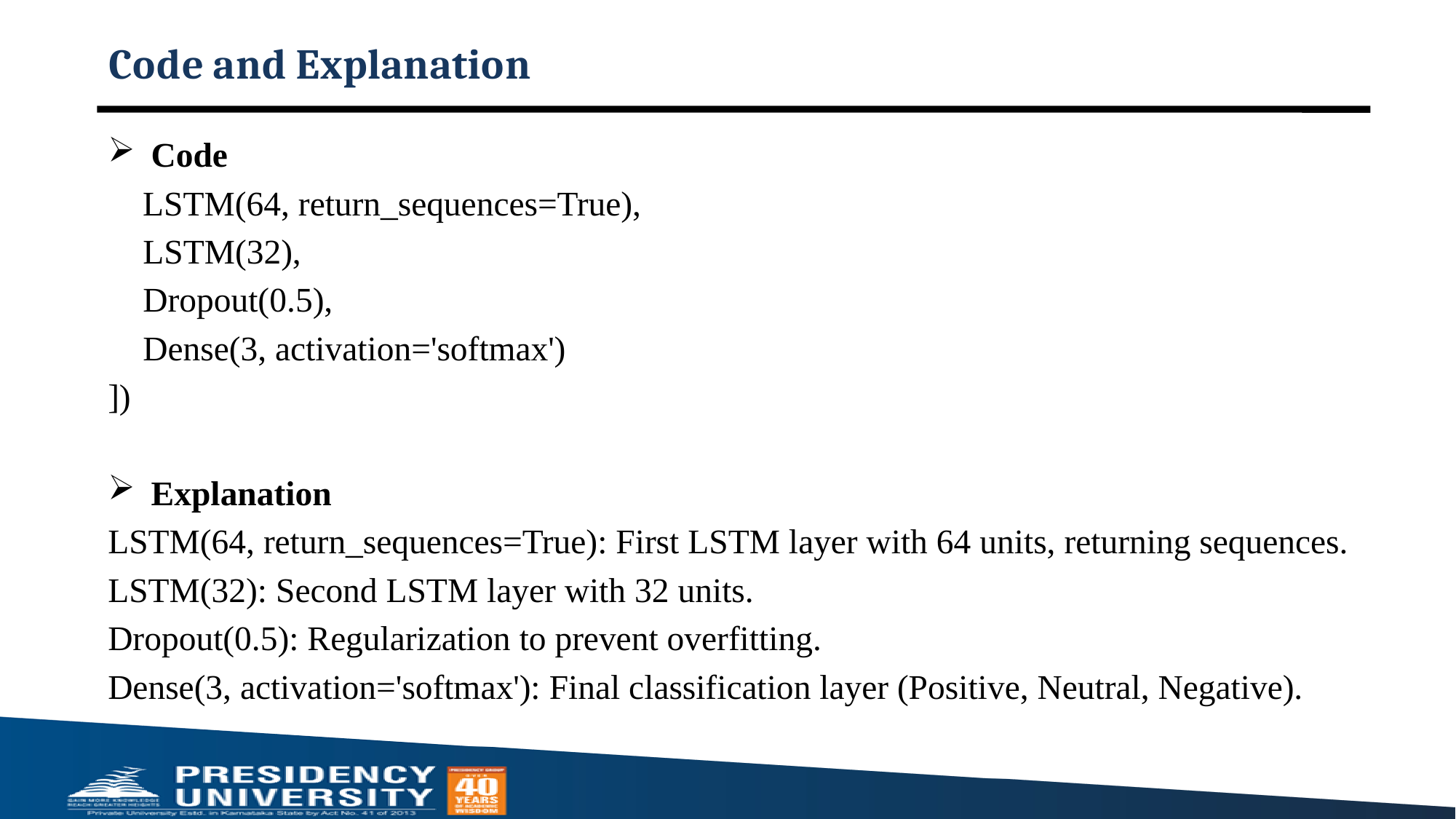

# Code and Explanation
Code
    LSTM(64, return_sequences=True),
    LSTM(32),
    Dropout(0.5),
    Dense(3, activation='softmax')
])

Explanation
LSTM(64, return_sequences=True): First LSTM layer with 64 units, returning sequences.
LSTM(32): Second LSTM layer with 32 units.
Dropout(0.5): Regularization to prevent overfitting.
Dense(3, activation='softmax'): Final classification layer (Positive, Neutral, Negative).